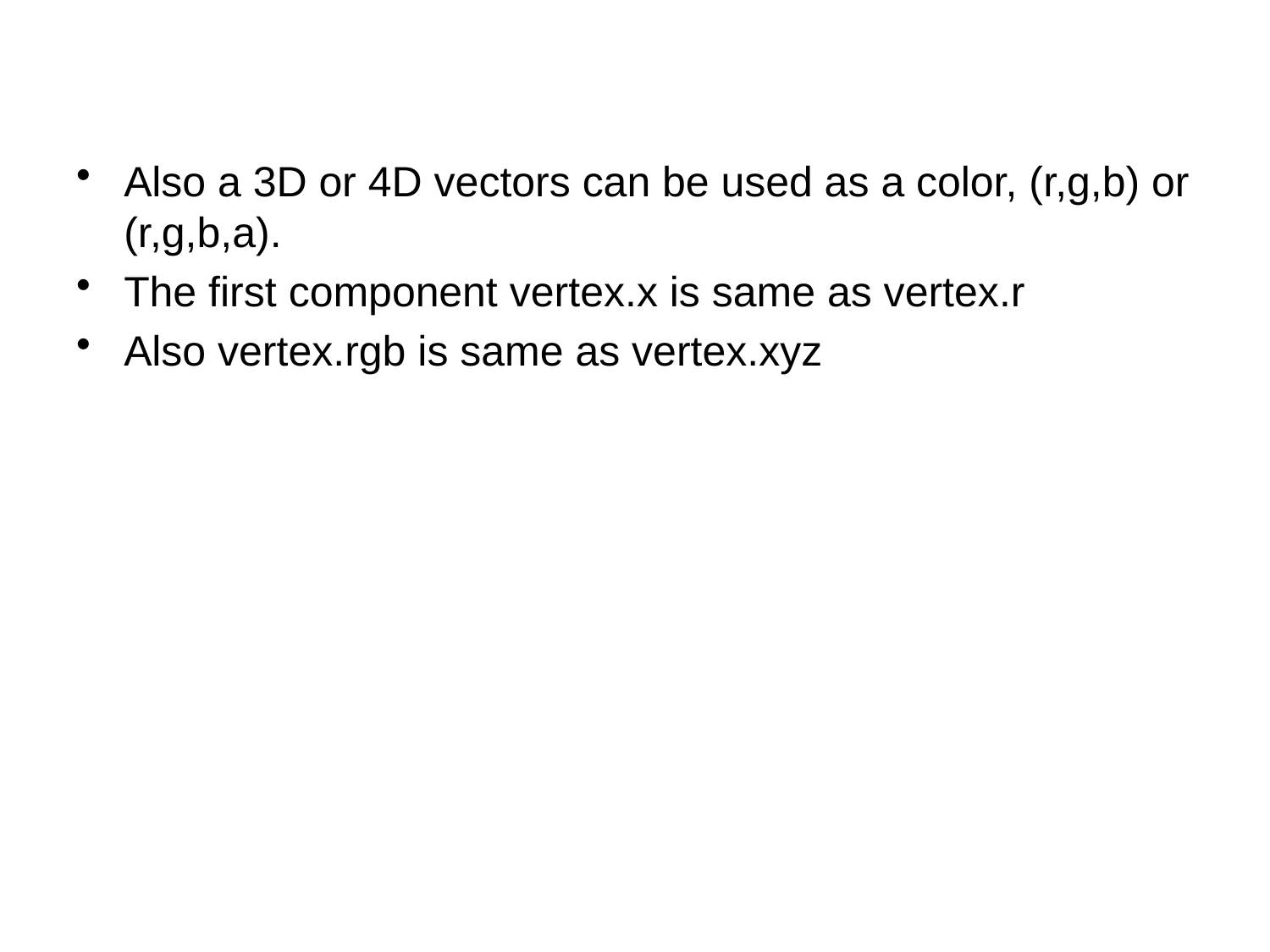

#
Also a 3D or 4D vectors can be used as a color, (r,g,b) or (r,g,b,a).
The first component vertex.x is same as vertex.r
Also vertex.rgb is same as vertex.xyz